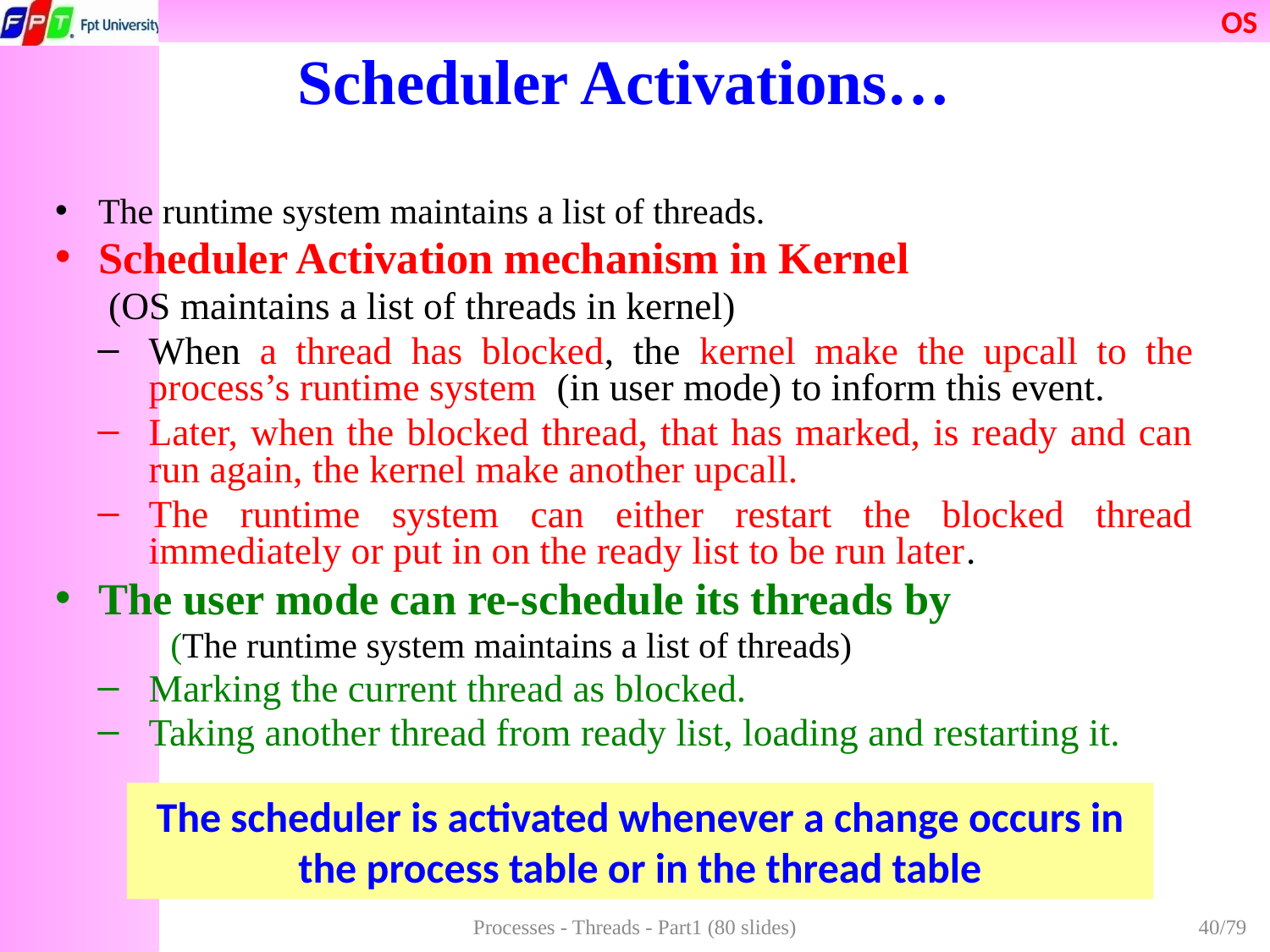

# Scheduler Activations…
The runtime system maintains a list of threads.
Scheduler Activation mechanism in Kernel
      (OS maintains a list of threads in kernel)
When a thread has blocked, the kernel make the upcall to the process’s runtime system  (in user mode) to inform this event.
Later, when the blocked thread, that has marked, is ready and can run again, the kernel make another upcall.
The runtime system can either restart the blocked thread immediately or put in on the ready list to be run later.
The user mode can re-schedule its threads by
(The runtime system maintains a list of threads)
Marking the current thread as blocked.
Taking another thread from ready list, loading and restarting it.
The scheduler is activated whenever a change occurs in the process table or in the thread table
Processes - Threads - Part1 (80 slides)
40/79